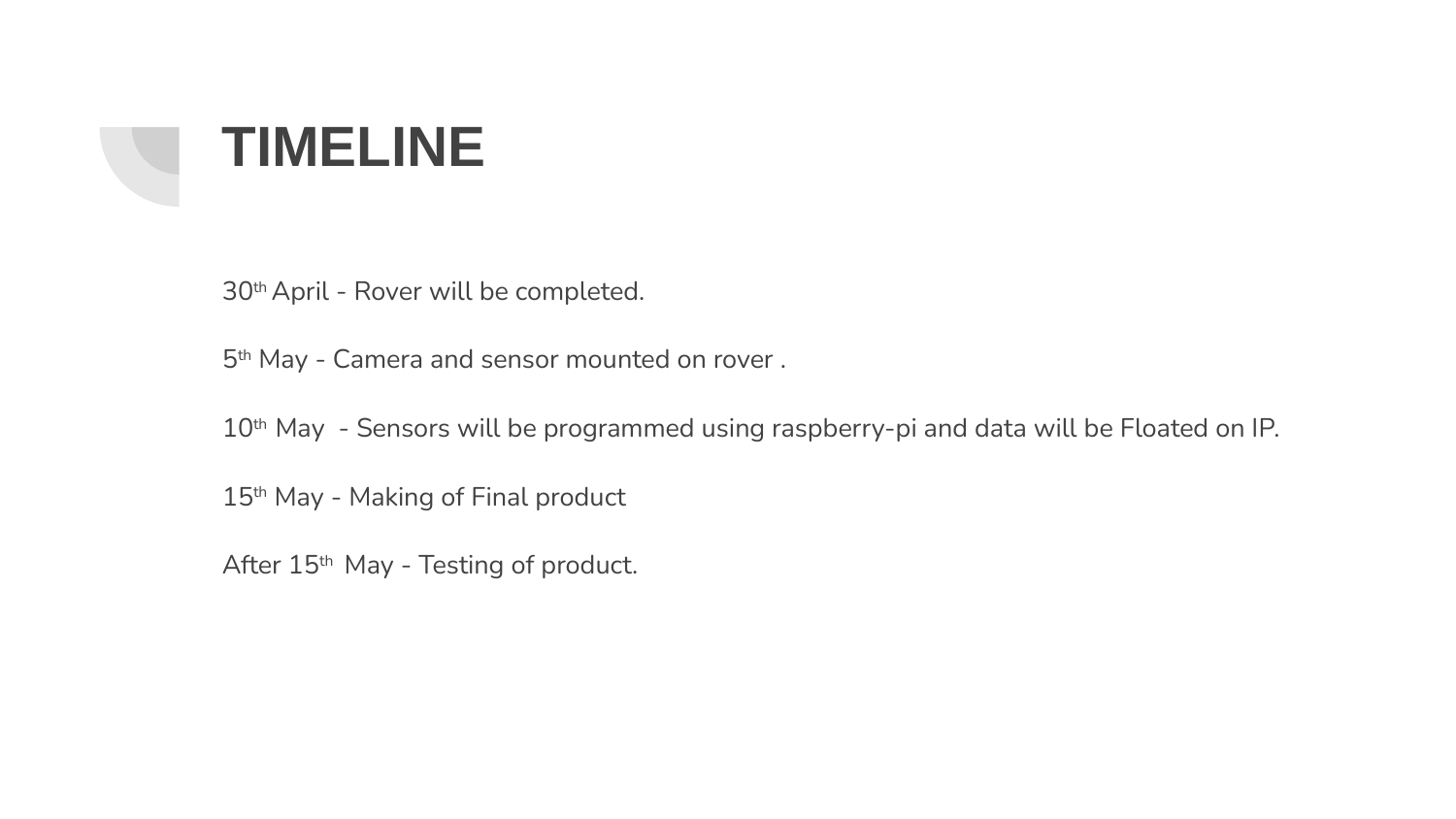

TIMELINE
30th April - Rover will be completed.
5th May - Camera and sensor mounted on rover .
10th  May  - Sensors will be programmed using raspberry-pi and data will be Floated on IP.
15th May - Making of Final product
After 15th  May - Testing of product.